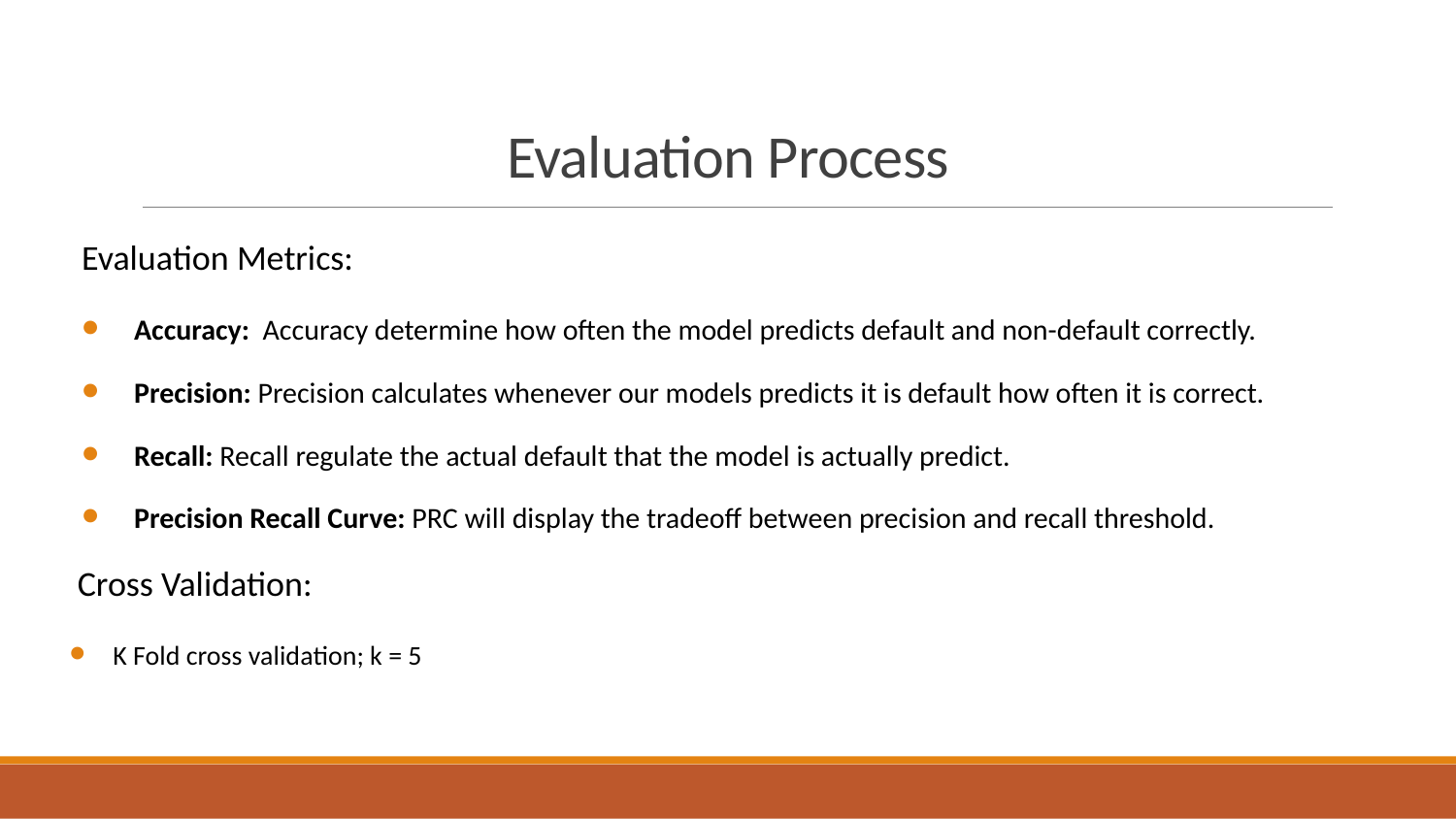

# Evaluation Process
Evaluation Metrics:

Accuracy:  Accuracy determine how often the model predicts default and non-default correctly.

Precision: Precision calculates whenever our models predicts it is default how often it is correct.

Recall: Recall regulate the actual default that the model is actually predict.

Precision Recall Curve: PRC will display the tradeoff between precision and recall threshold.

 Cross Validation:

K Fold cross validation; k = 5